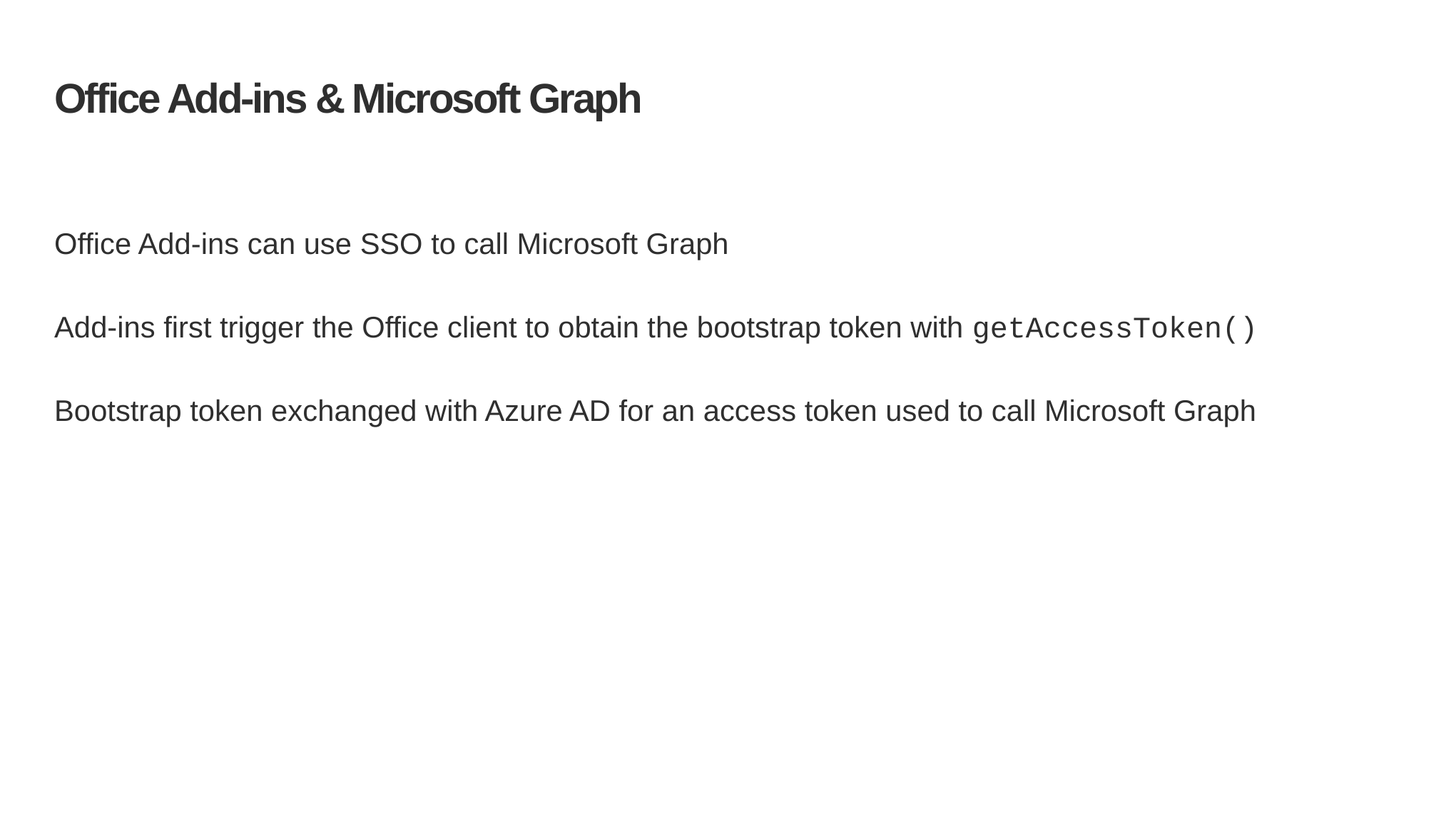

# Office Add-ins & Microsoft Graph
Office Add-ins can use SSO to call Microsoft Graph

Add-ins first trigger the Office client to obtain the bootstrap token with getAccessToken()

Bootstrap token exchanged with Azure AD for an access token used to call Microsoft Graph